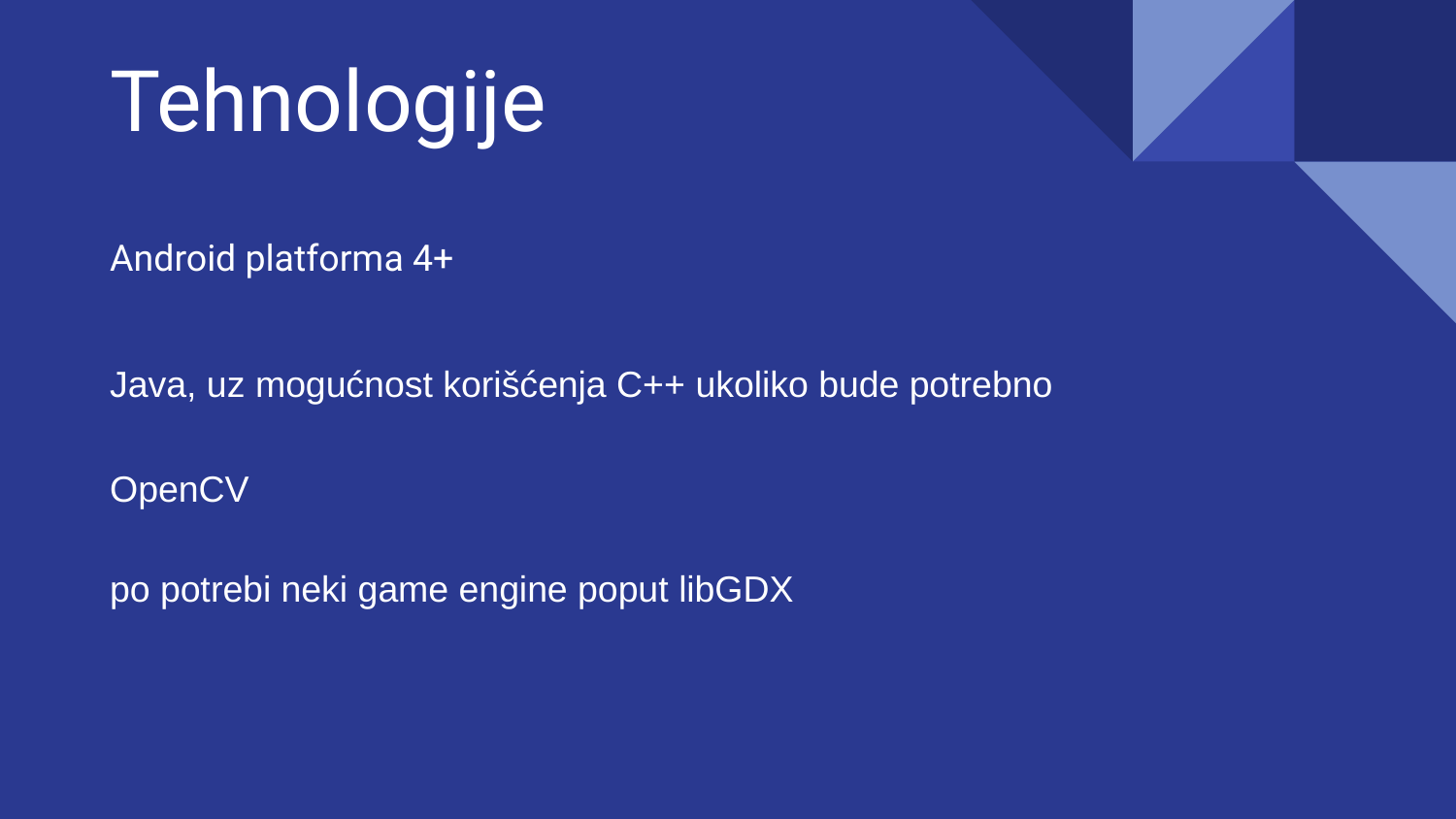

# Tehnologije
Android platforma 4+
Java, uz mogućnost korišćenja C++ ukoliko bude potrebno

OpenCV

po potrebi neki game engine poput libGDX